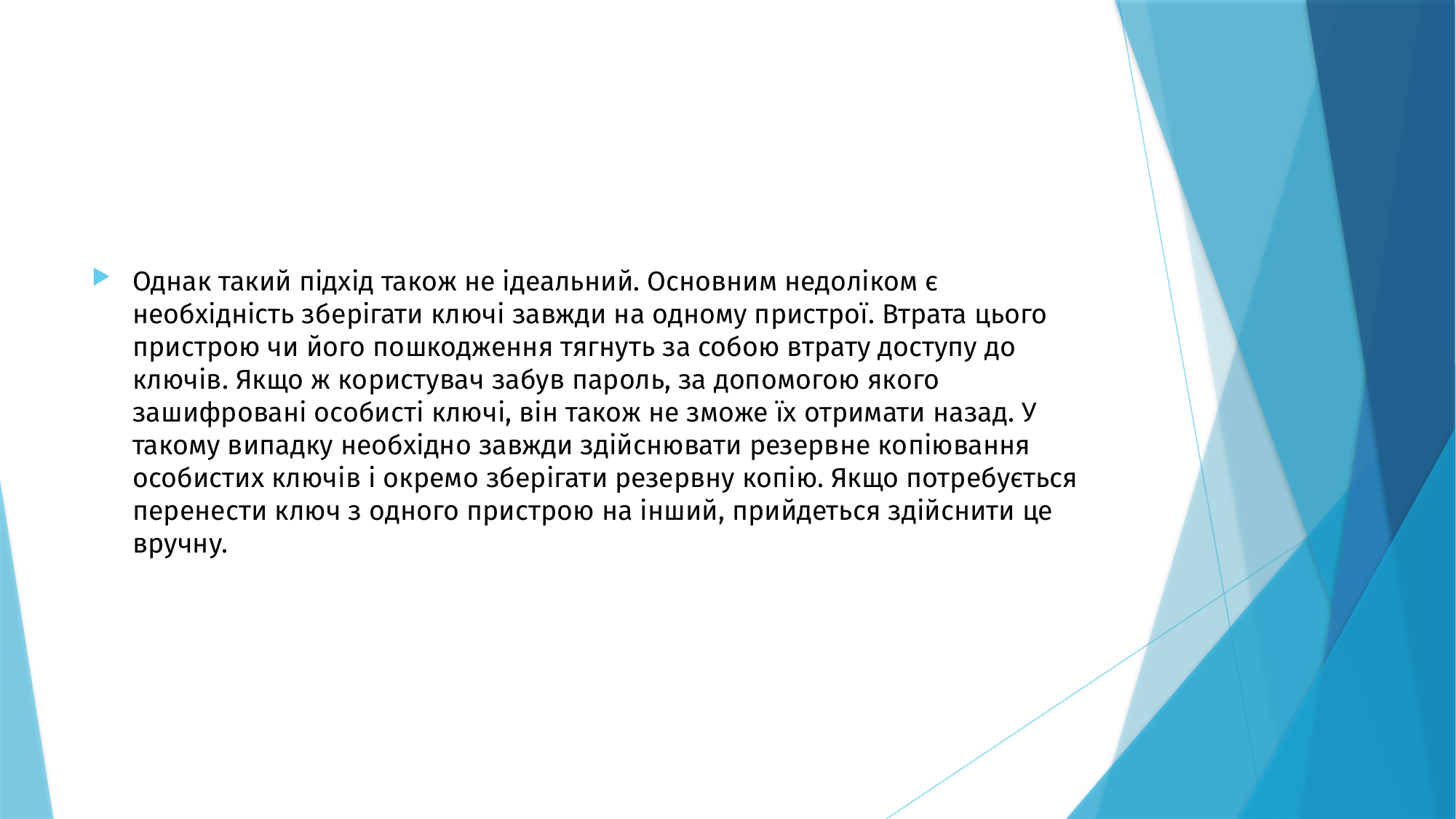

#
Однак такий підхід також не ідеальний. Основним недоліком є необхідність зберігати ключі завжди на одному пристрої. Втрата цього пристрою чи його пошкодження тягнуть за собою втрату доступу до ключів. Якщо ж користувач забув пароль, за допомогою якого зашифровані особисті ключі, він також не зможе їх отримати назад. У такому випадку необхідно завжди здійснювати резервне копіювання особистих ключів і окремо зберігати резервну копію. Якщо потребується перенести ключ з одного пристрою на інший, прийдеться здійснити це вручну.